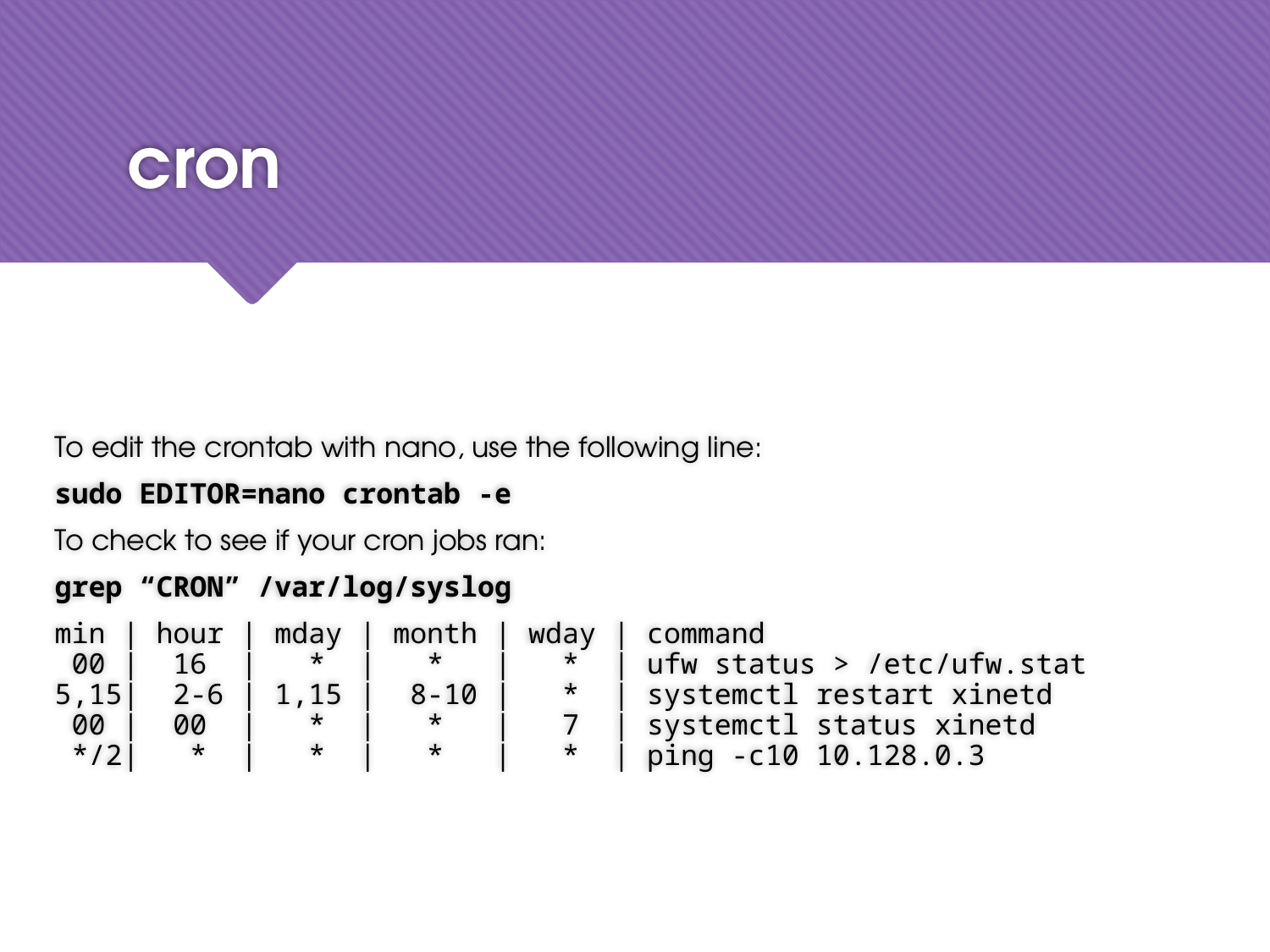

# cron
To edit the crontab with nano, use the following line:
sudo EDITOR=nano crontab -e
To check to see if your cron jobs ran:
grep “CRON” /var/log/syslog
min | hour | mday | month | wday | command
 00 |  16  |   *  |   *   |   *  | ufw status > /etc/ufw.stat
5,15|  2-6 | 1,15 |  8-10 |   *  | systemctl restart xinetd
 00 |  00  |   *  |   *   |   7  | systemctl status xinetd
 */2|   *  |   *  |   *   |   *  | ping -c10 10.128.0.3